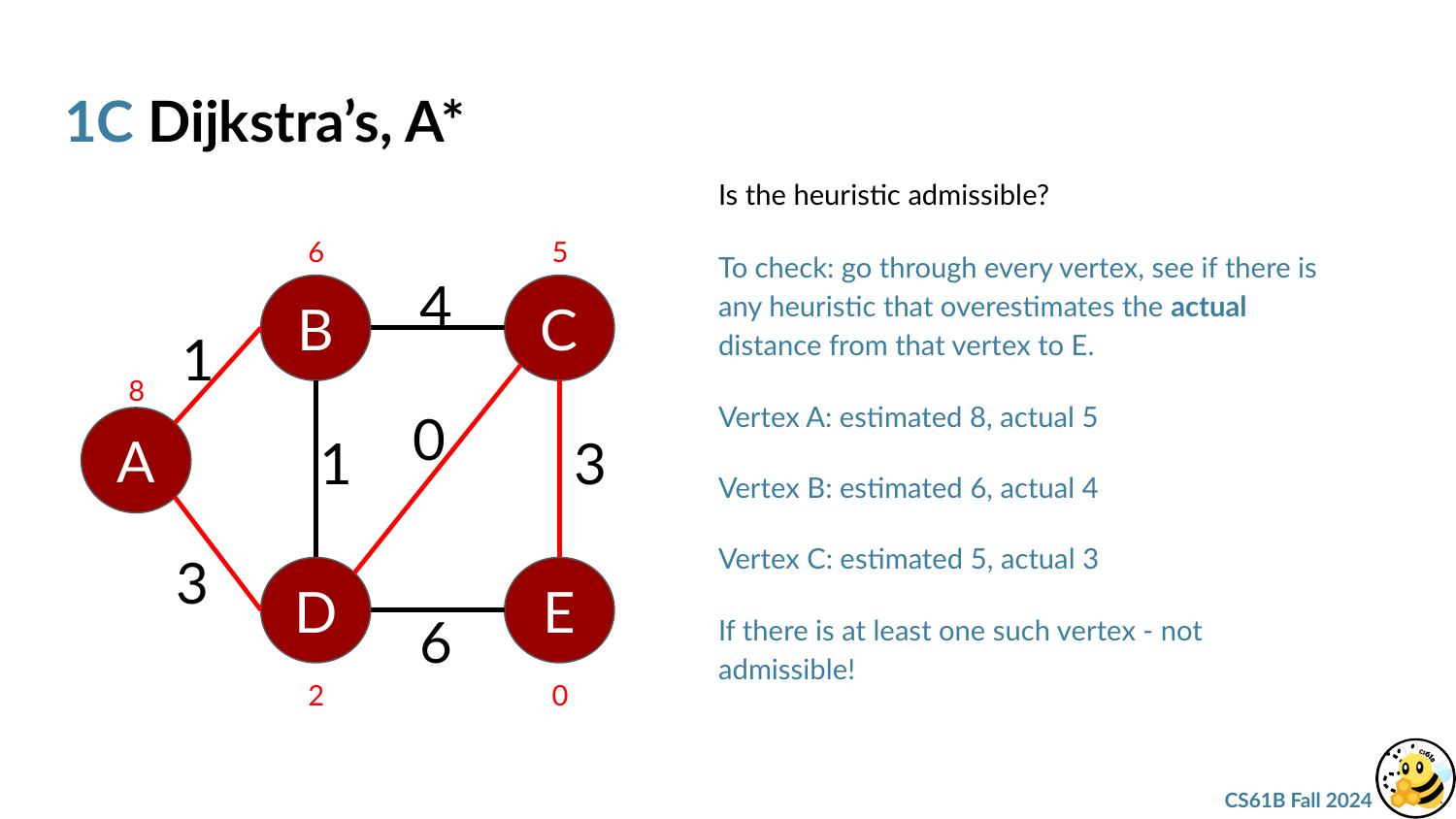

# 1C Dijkstra’s, A*
Is the heuristic admissible?

To check: go through every vertex, see if there is any heuristic that overestimates the actual distance from that vertex to E.
Vertex A: estimated 8, actual 5
Vertex B: estimated 6, actual 4
Vertex C: estimated 5, actual 3
If there is at least one such vertex - not admissible!

6
5
4
B
C
1
8
0
A
1
3
3
D
E
6
2
0